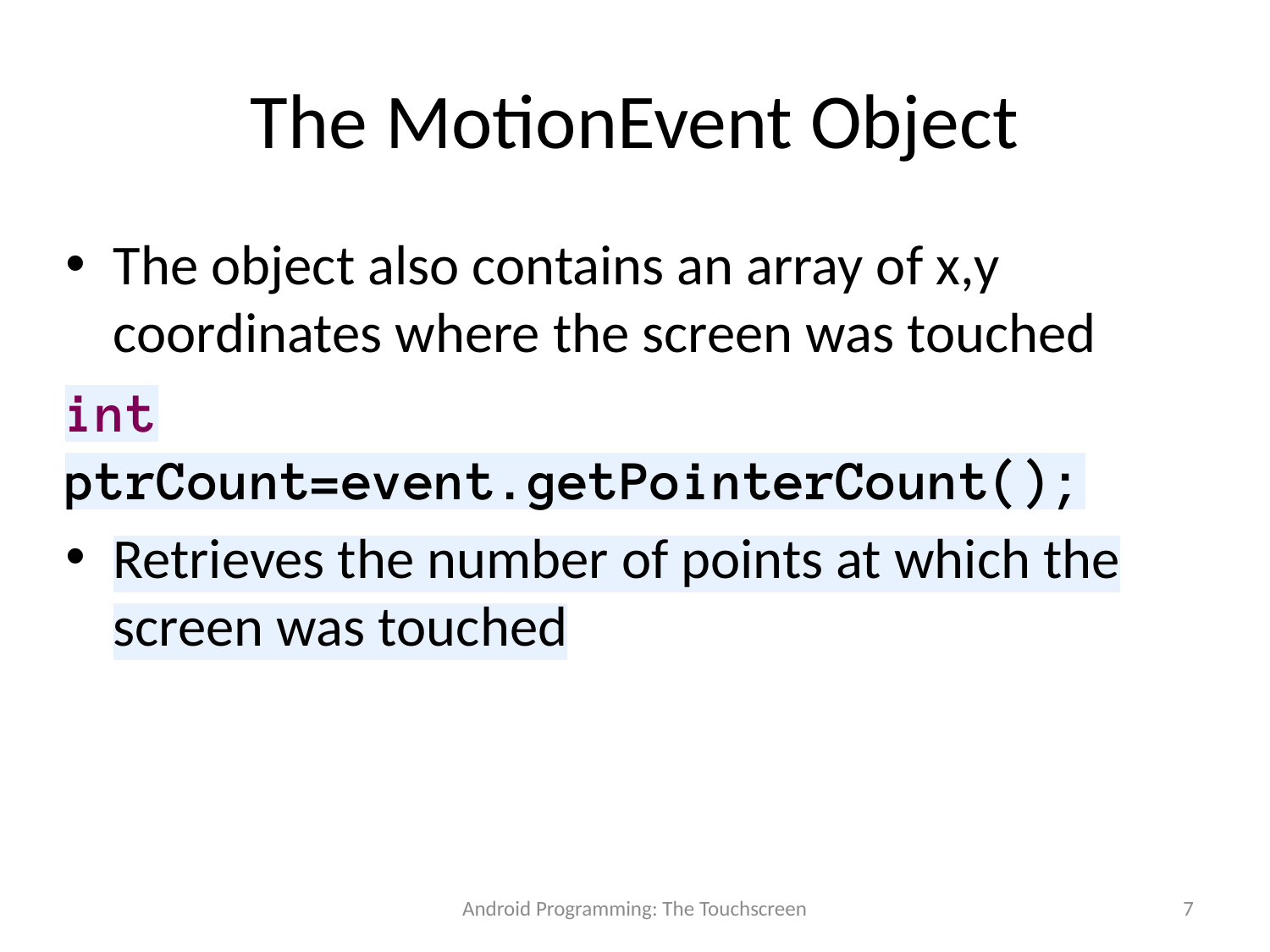

# The MotionEvent Object
The object also contains an array of x,y coordinates where the screen was touched
int ptrCount=event.getPointerCount();
Retrieves the number of points at which the screen was touched
Android Programming: The Touchscreen
7